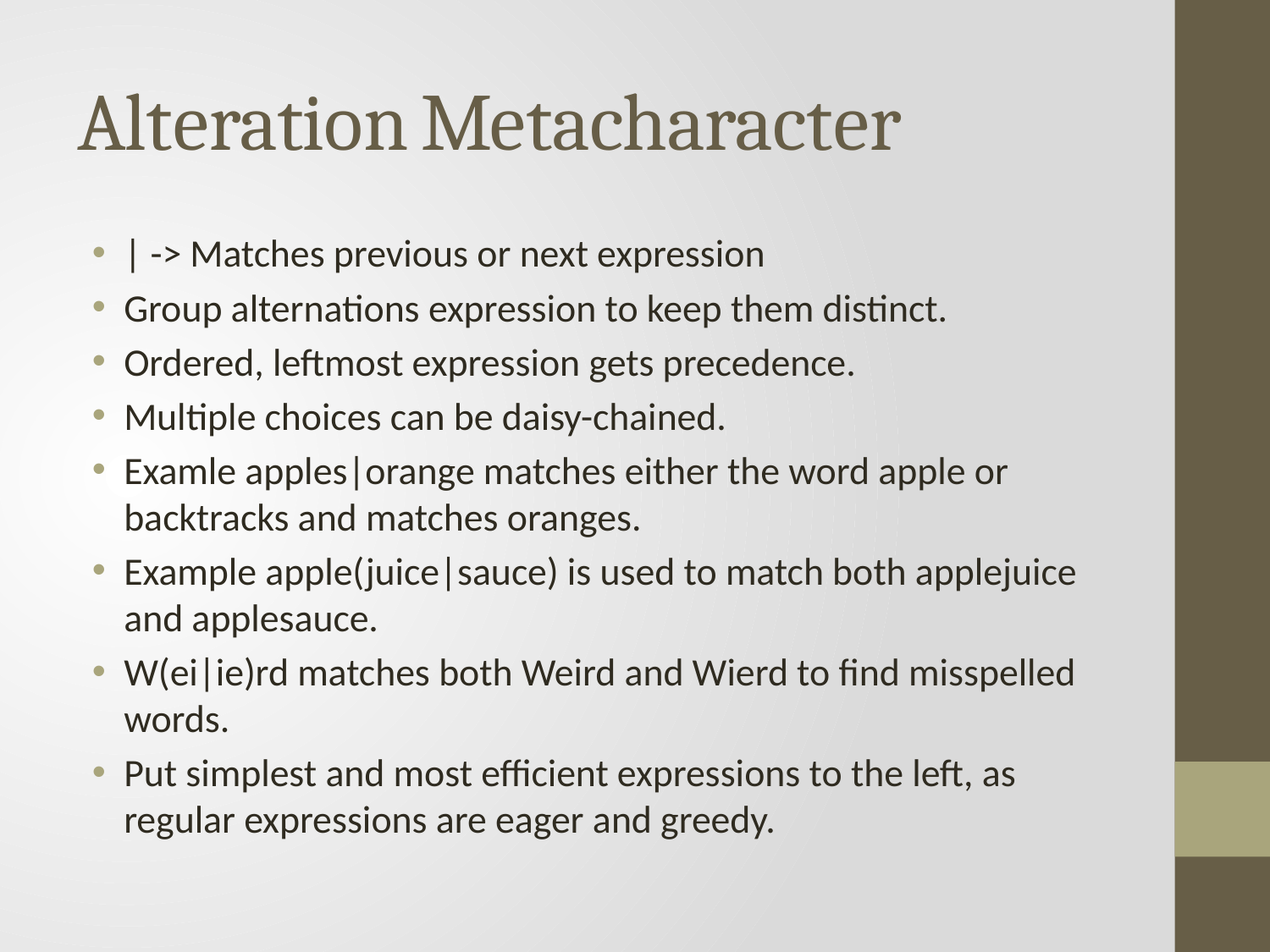

# Alteration Metacharacter
| -> Matches previous or next expression
Group alternations expression to keep them distinct.
Ordered, leftmost expression gets precedence.
Multiple choices can be daisy-chained.
Examle apples|orange matches either the word apple or backtracks and matches oranges.
Example apple(juice|sauce) is used to match both applejuice and applesauce.
W(ei|ie)rd matches both Weird and Wierd to find misspelled words.
Put simplest and most efficient expressions to the left, as regular expressions are eager and greedy.